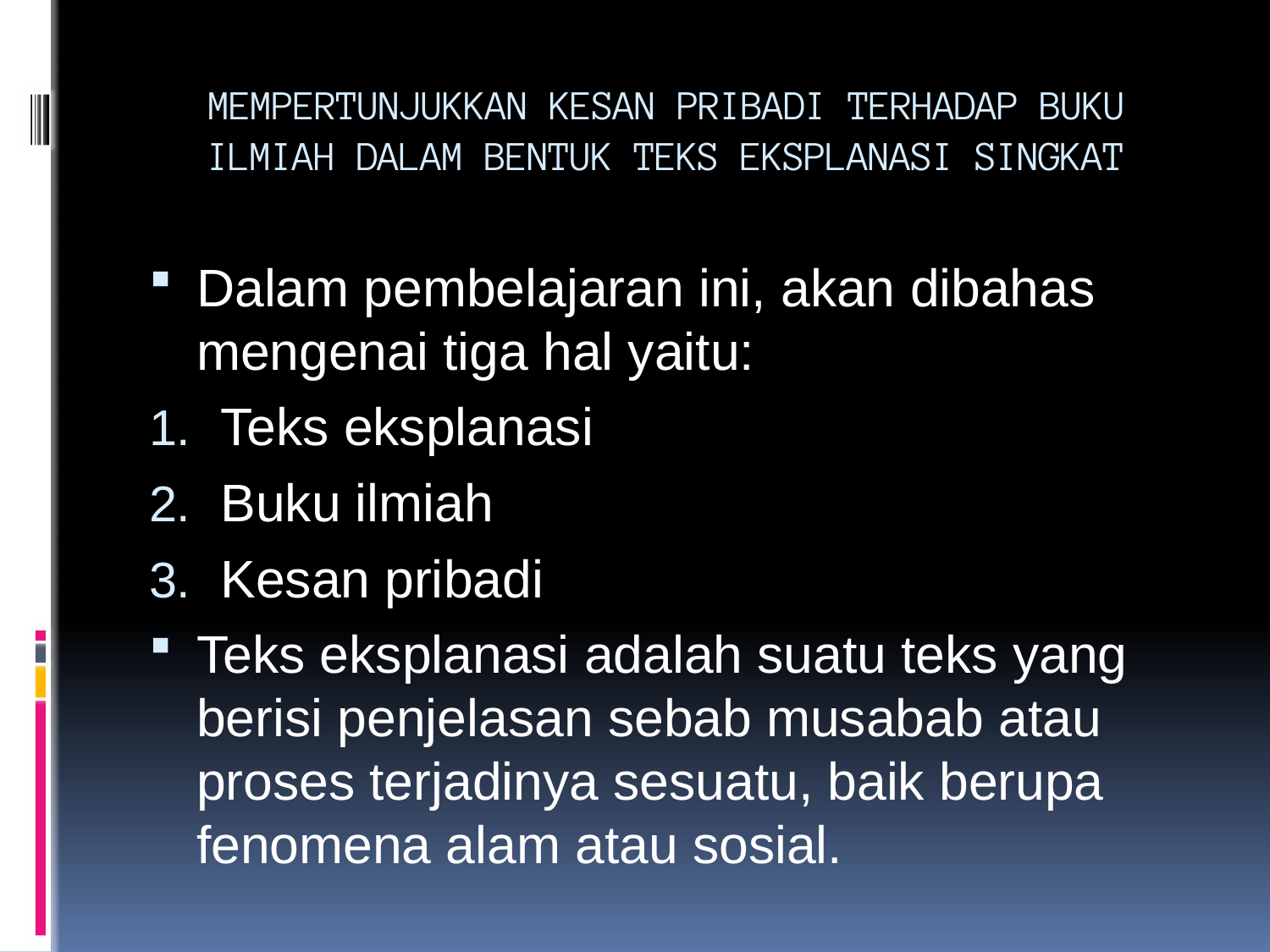

# MEMPERTUNJUKKAN KESAN PRIBADI TERHADAP BUKU ILMIAH DALAM BENTUK TEKS EKSPLANASI SINGKAT
Dalam pembelajaran ini, akan dibahas mengenai tiga hal yaitu:
Teks eksplanasi
Buku ilmiah
Kesan pribadi
Teks eksplanasi adalah suatu teks yang berisi penjelasan sebab musabab atau proses terjadinya sesuatu, baik berupa fenomena alam atau sosial.